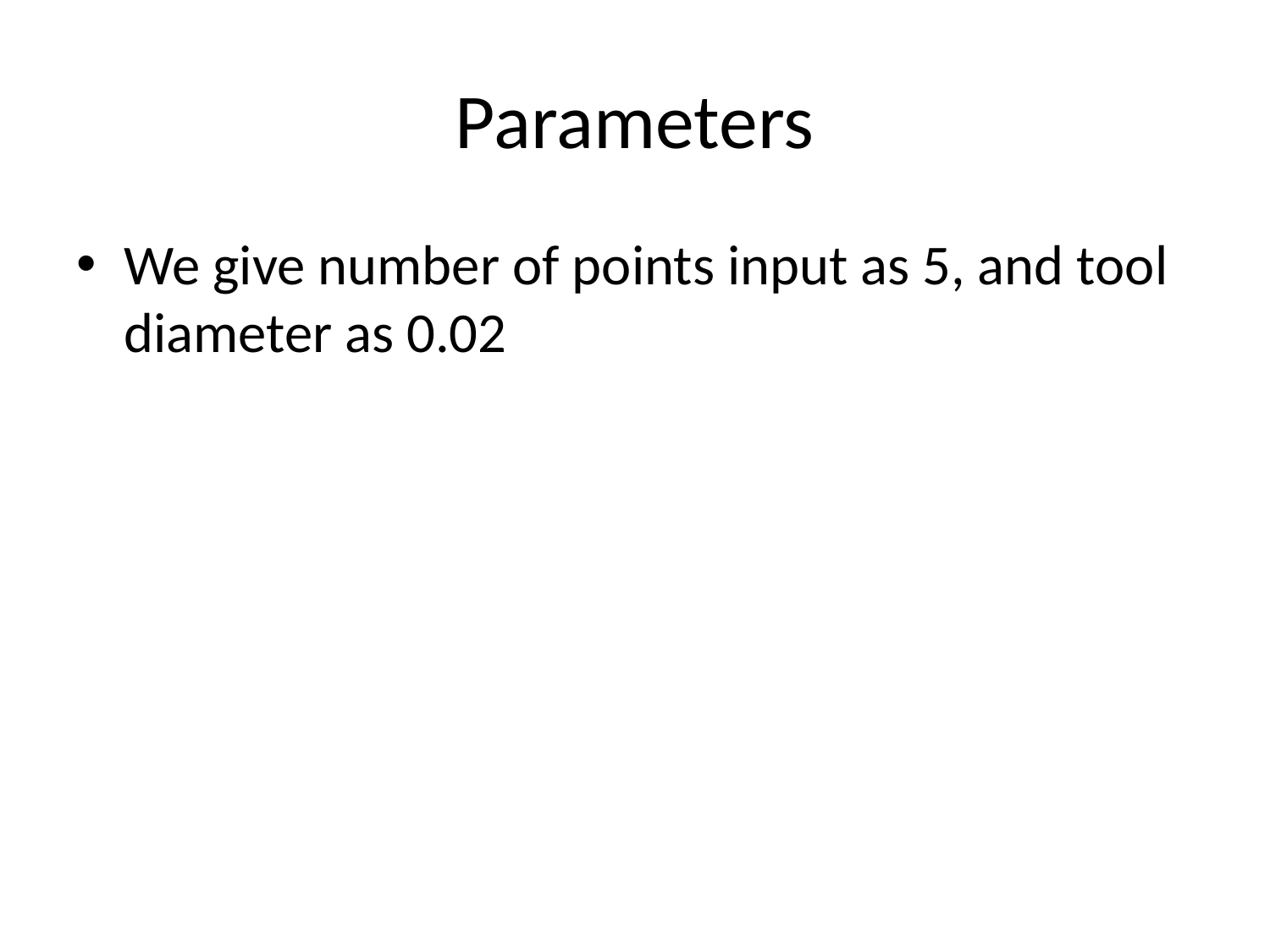

# Parameters
We give number of points input as 5, and tool diameter as 0.02